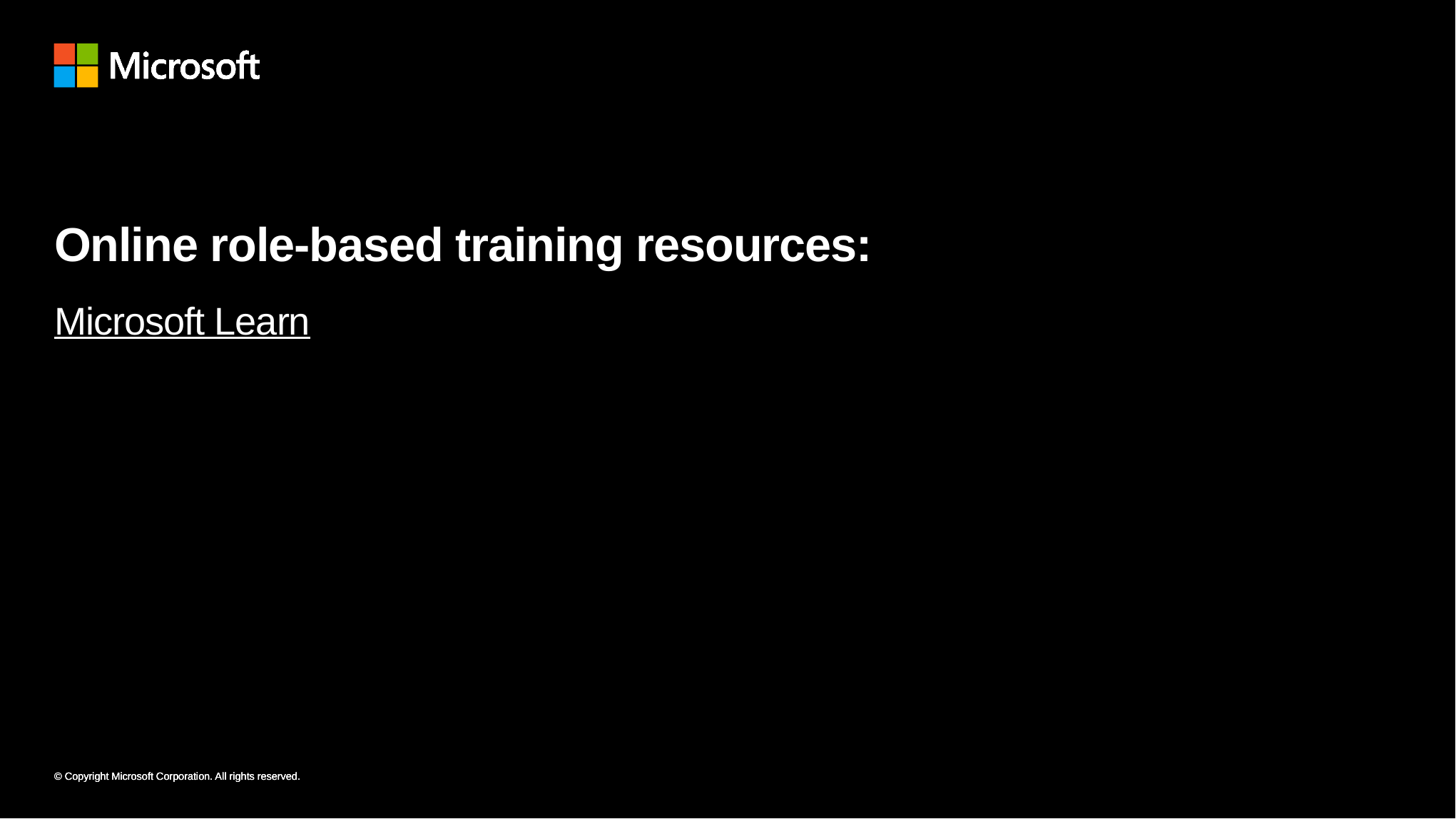

# Online role-based training resources:
Microsoft Learn